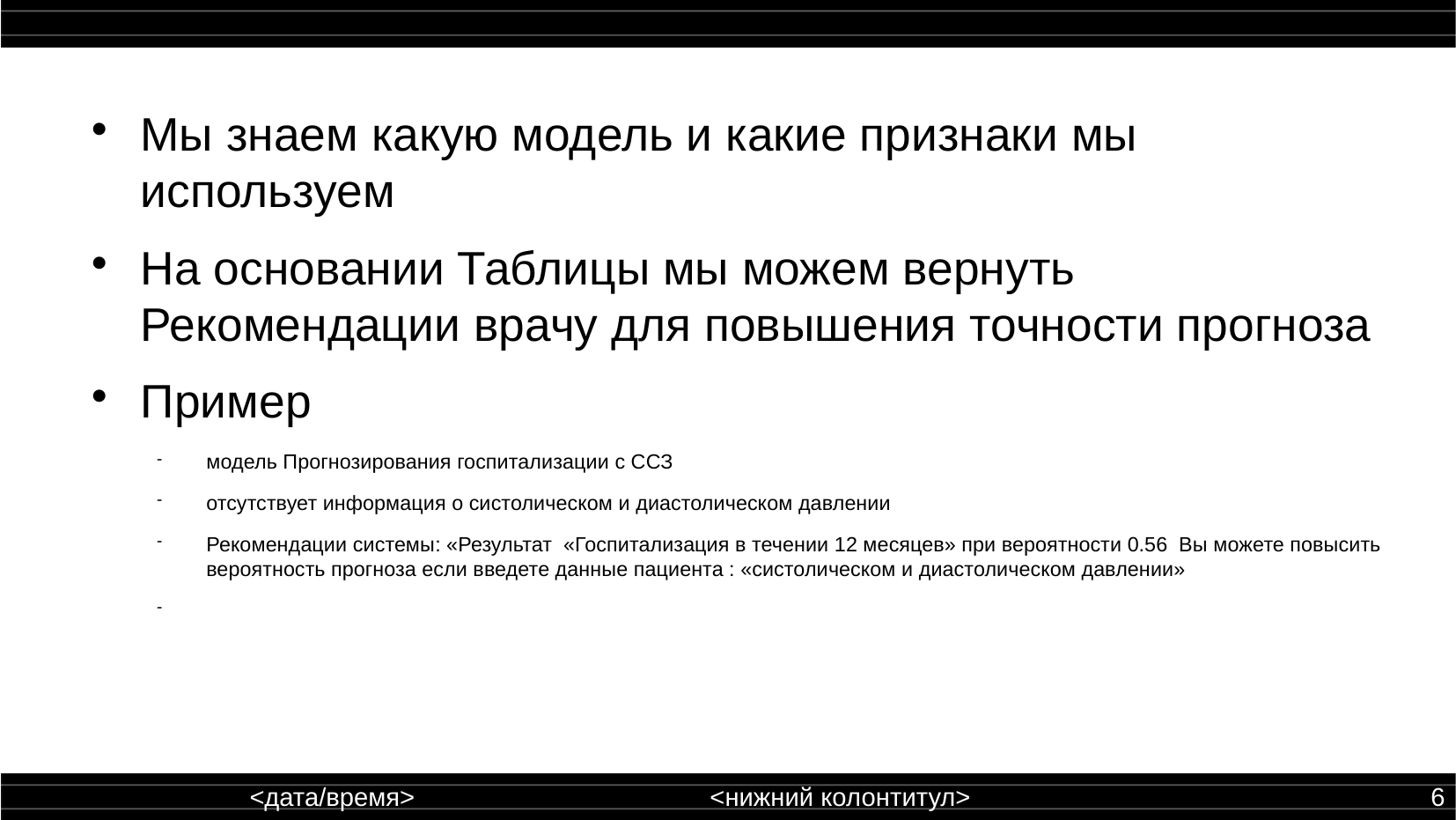

Мы знаем какую модель и какие признаки мы используем
На основании Таблицы мы можем вернуть Рекомендации врачу для повышения точности прогноза
Пример
модель Прогнозирования госпитализации с ССЗ
отсутствует информация о систолическом и диастолическом давлении
Рекомендации системы: «Результат  «Госпитализация в течении 12 месяцев» при вероятности 0.56  Вы можете повысить вероятность прогноза если введете данные пациента : «систолическом и диастолическом давлении»